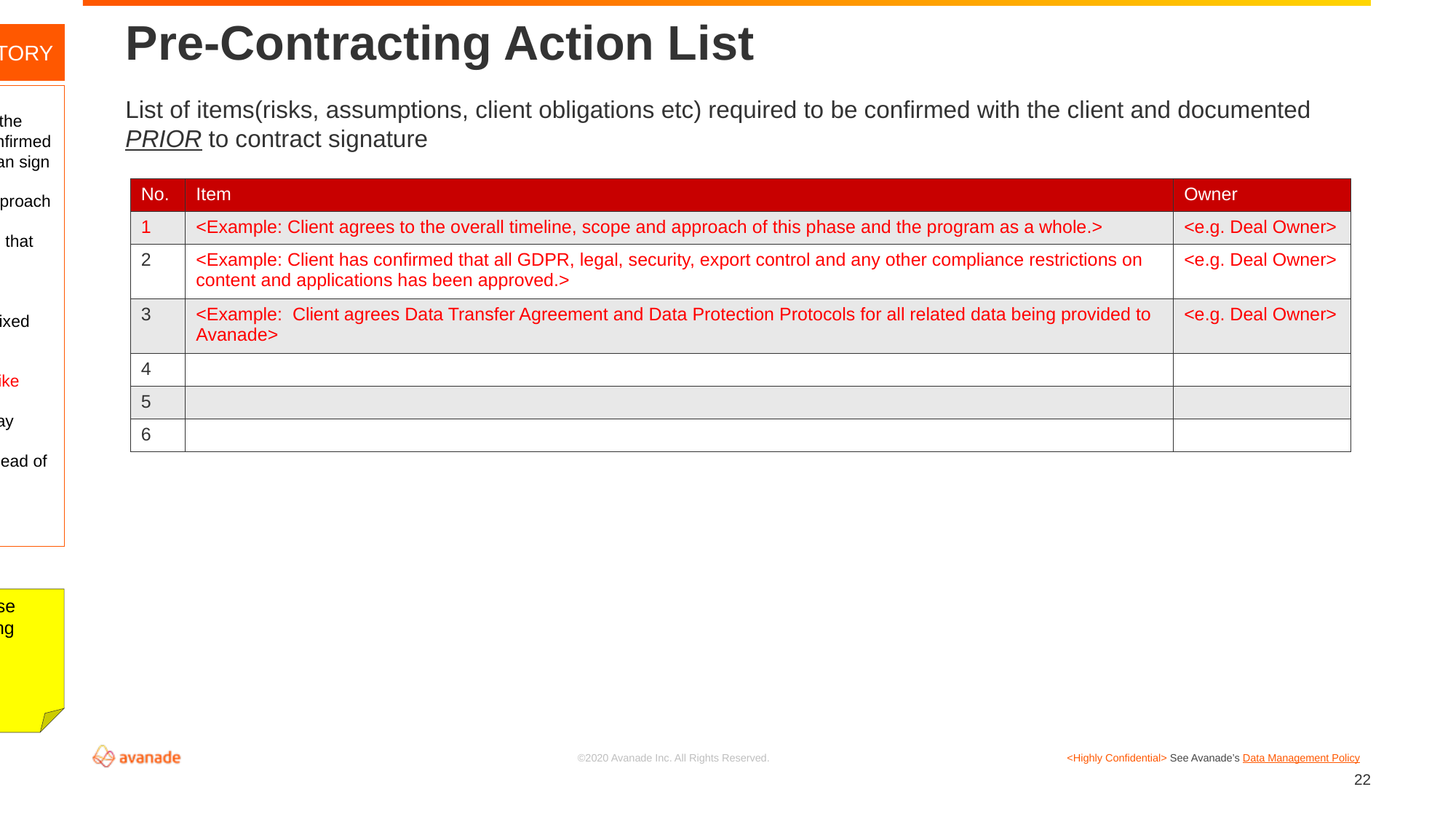

# Pre-Contracting Action List
MANDATORY
Slide Purpose:
Used to provide an overview of the critical items that need to be confirmed or completed before Avanade can sign a contract.  These could be key dependencies, our proposed approach or specific risks that need to be discussed.  These are the items that keep you up at night!

Instructions:
This is a mandated slide for fixed fee and non-standard T&M solutions
Populate all text formatted <like this>
Consider how these items may implicate your ability to attain Solution or Deal approval, ahead of any review.
Delete this message upon completion
List of items(risks, assumptions, client obligations etc) required to be confirmed with the client and documented PRIOR to contract signature
| No. | Item | Owner |
| --- | --- | --- |
| 1 | <Example: Client agrees to the overall timeline, scope and approach of this phase and the program as a whole.> | <e.g. Deal Owner> |
| 2 | <Example: Client has confirmed that all GDPR, legal, security, export control and any other compliance restrictions on content and applications has been approved.> | <e.g. Deal Owner> |
| 3 | <Example: Client agrees Data Transfer Agreement and Data Protection Protocols for all related data being provided to Avanade> | <e.g. Deal Owner> |
| 4 |  |  |
| 5 |  |  |
| 6 |  |  |
Sticky note to use during solutioning
22